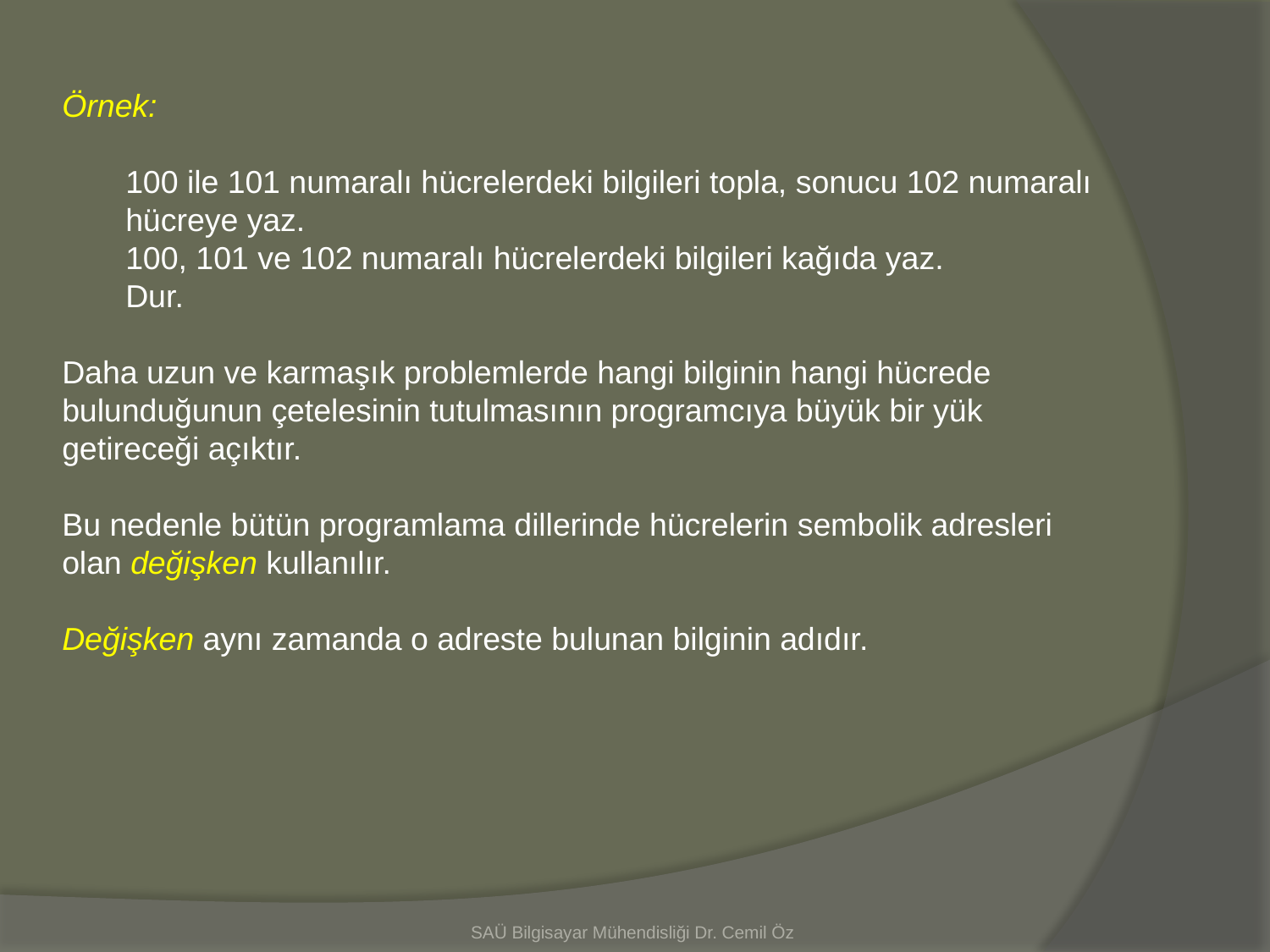

Örnek:

100 ile 101 numaralı hücrelerdeki bilgileri topla, sonucu 102 numaralı hücreye yaz.
100, 101 ve 102 numaralı hücrelerdeki bilgileri kağıda yaz.
Dur.

Daha uzun ve karmaşık problemlerde hangi bilginin hangi hücrede bulunduğunun çetelesinin tutulmasının programcıya büyük bir yük getireceği açıktır.

Bu nedenle bütün programlama dillerinde hücrelerin sembolik adresleri olan değişken kullanılır.

Değişken aynı zamanda o adreste bulunan bilginin adıdır.

SAÜ Bilgisayar Mühendisliği Dr. Cemil Öz